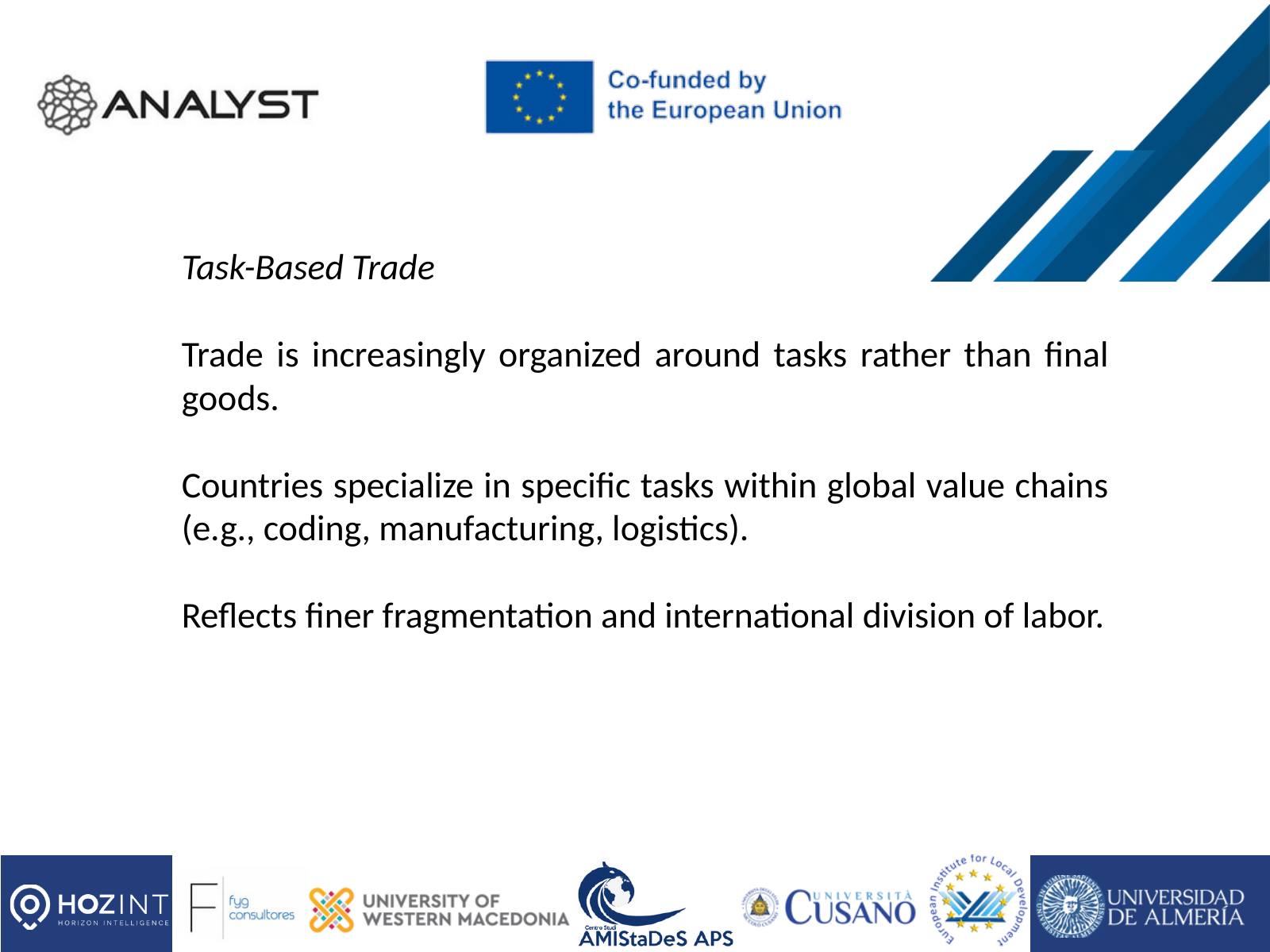

Task-Based Trade

Trade is increasingly organized around tasks rather than final goods.

Countries specialize in specific tasks within global value chains (e.g., coding, manufacturing, logistics).

Reflects finer fragmentation and international division of labor.